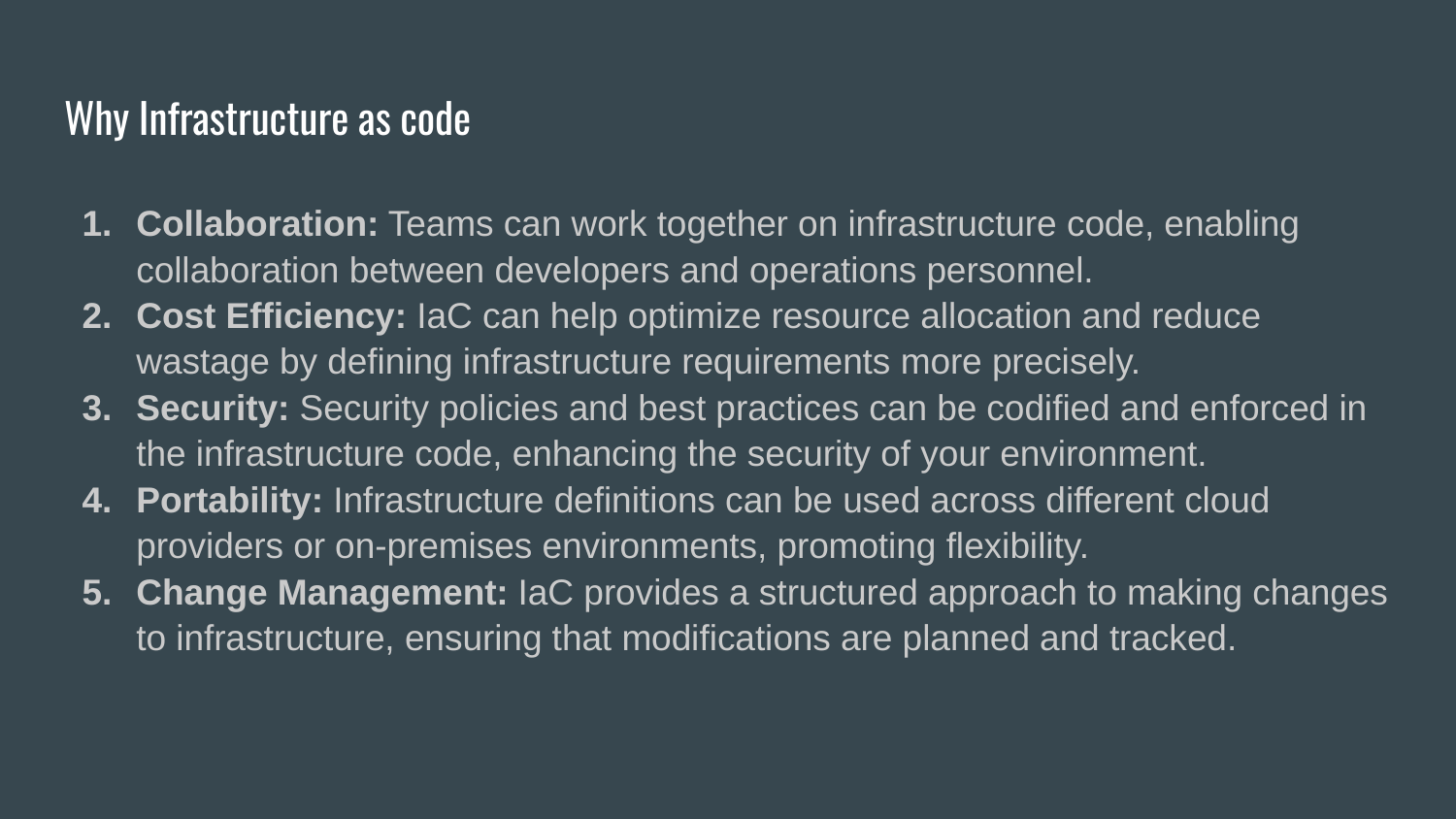

# Why Infrastructure as code
Collaboration: Teams can work together on infrastructure code, enabling collaboration between developers and operations personnel.
Cost Efficiency: IaC can help optimize resource allocation and reduce wastage by defining infrastructure requirements more precisely.
Security: Security policies and best practices can be codified and enforced in the infrastructure code, enhancing the security of your environment.
Portability: Infrastructure definitions can be used across different cloud providers or on-premises environments, promoting flexibility.
Change Management: IaC provides a structured approach to making changes to infrastructure, ensuring that modifications are planned and tracked.